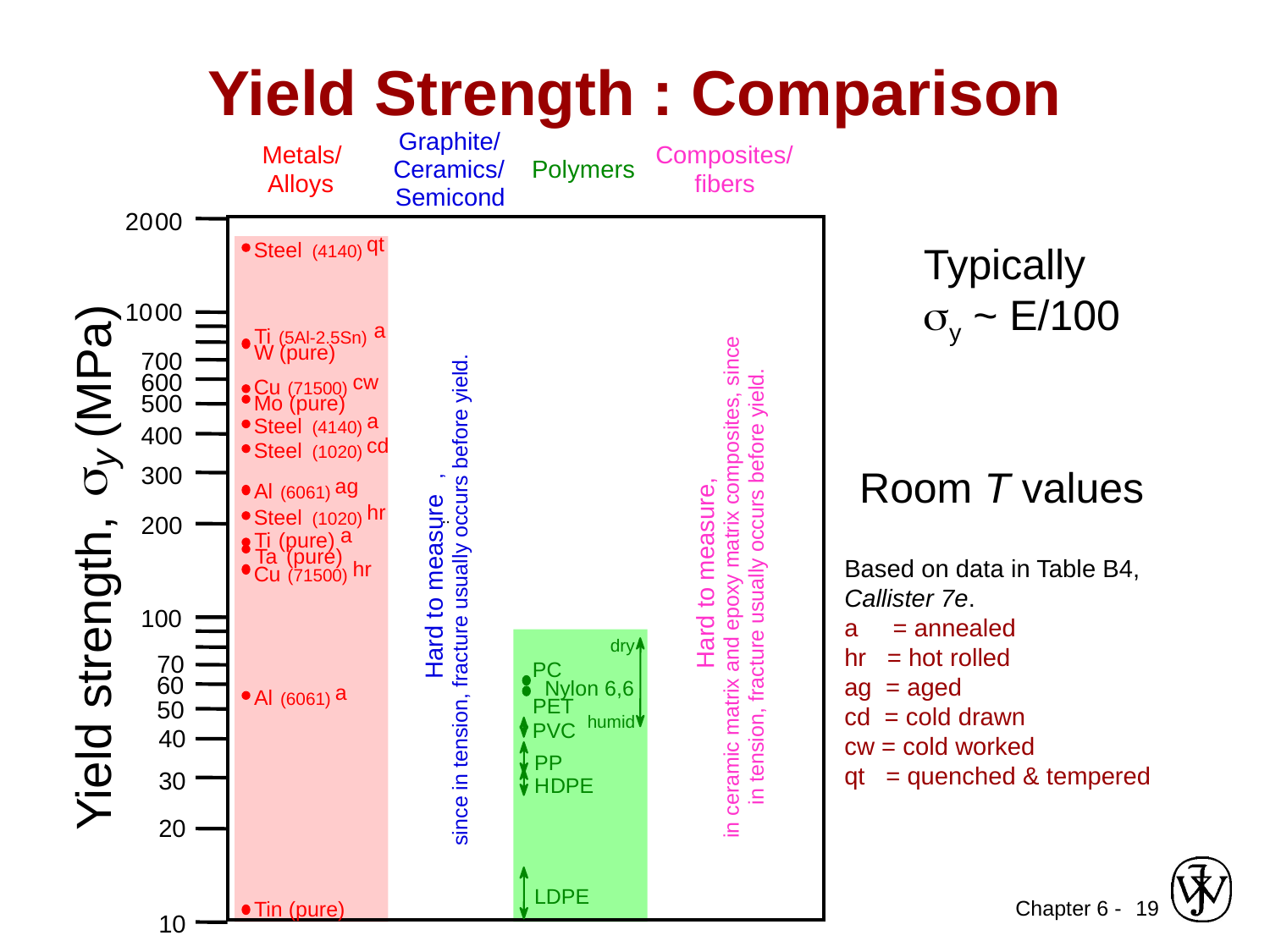

Yield Strength : Comparison
Graphite/
Ceramics/
Semicond
Metals/
Alloys
Composites/
Polymers
fibers
2
0
00

qt

Steel

(4140)

10
00

a
Ti

(5Al-2.5Sn)

W
 (pure)
(MPa)

7
00

6
00
cw
Cu

(71500)

5
00
Mo (pure)

a
Steel

(4140)
4
00

cd
y

Steel

(1020)

σ
,
3
00

ag
Al

(6061)

hr
Steel

(1020)
2
00

¨
a

Ti
(pure)

Ta
 (pure)

Hard to measure,
hr
Cu

(71500)
Hard to measure
in tension, fracture usually occurs before yield.
in ceramic matrix and epoxy matrix composites, since
since in tension, fracture usually occurs before yield.
100

dry
Yield strength,

70
PC

60

Nylon 6,6
a

Al

(6061)

PET
50

humid

PVC
40

PP
30

H
DPE

20

LDPE
Tin (pure)

10

Typically
σy ~ E/100
Room T values
Based on data in Table B4,
Callister 7e.
a     = annealed
hr   = hot rolled
ag  = aged
cd  = cold drawn
cw = cold worked
qt   = quenched & tempered
19